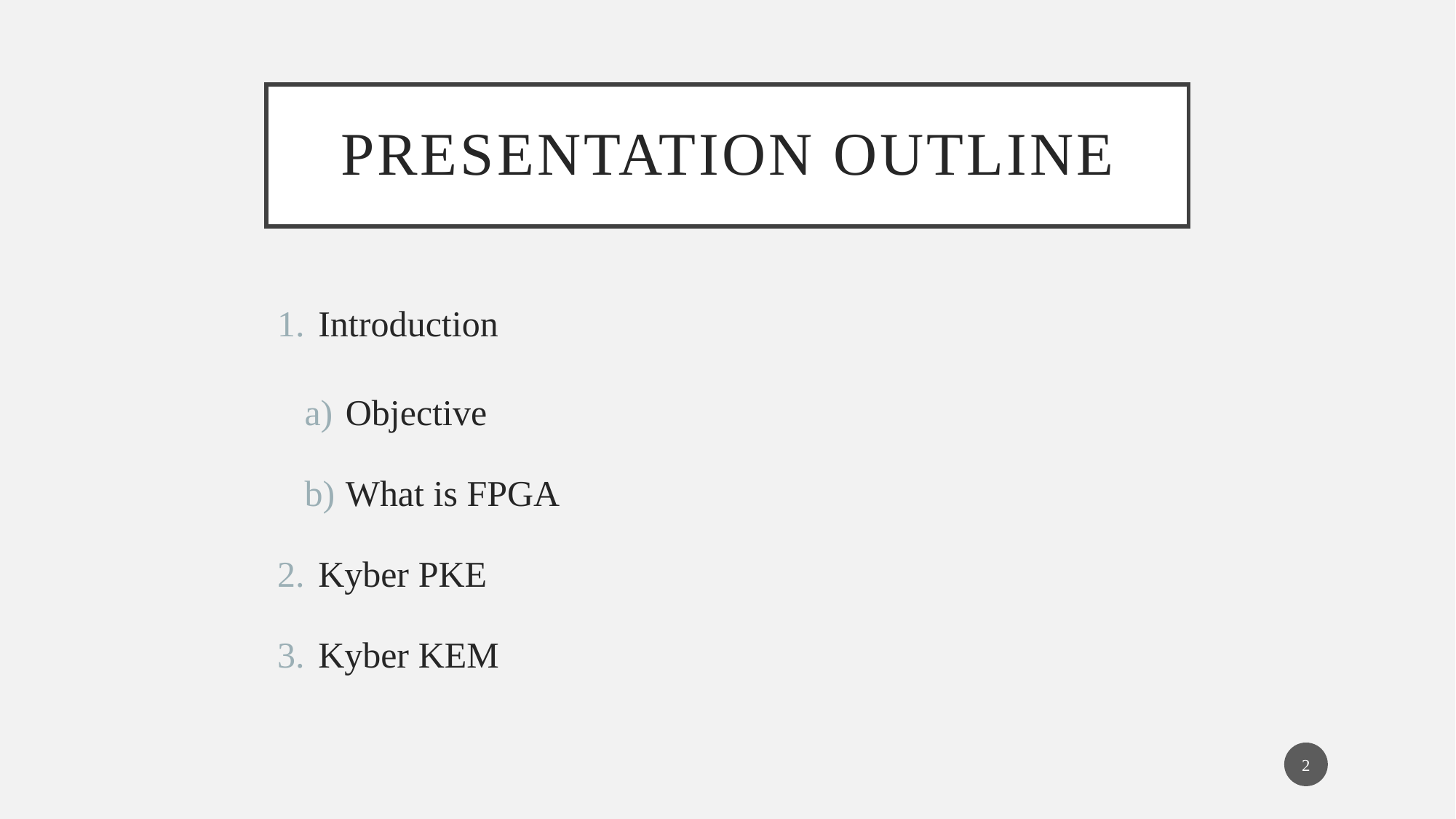

# Presentation outline
Introduction
Objective
What is FPGA
Kyber PKE
Kyber KEM
2